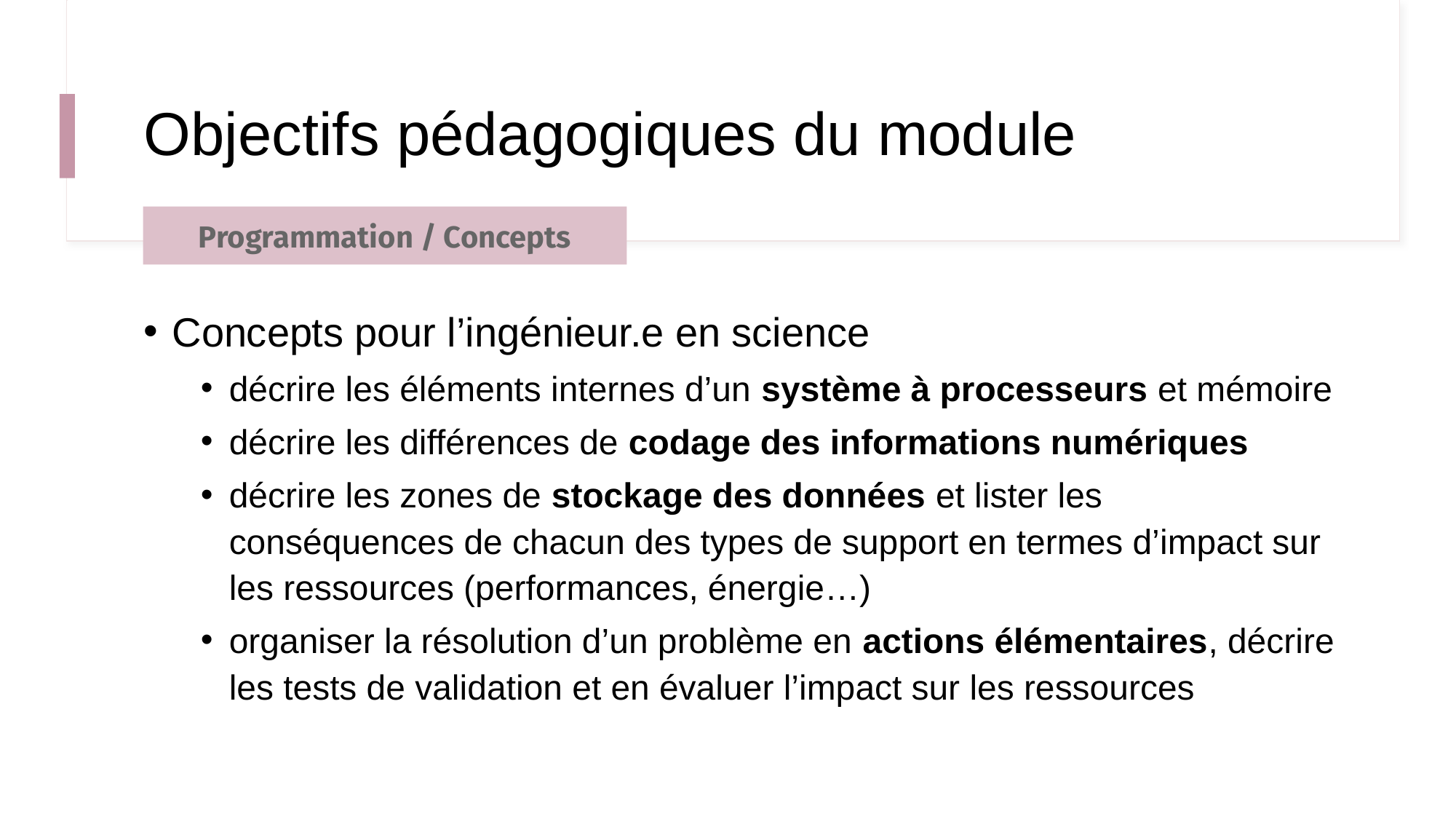

# Objectifs pédagogiques du module
Programmation / Concepts
Concepts pour l’ingénieur.e en science
décrire les éléments internes d’un système à processeurs et mémoire
décrire les différences de codage des informations numériques
décrire les zones de stockage des données et lister les conséquences de chacun des types de support en termes d’impact sur les ressources (performances, énergie…)
organiser la résolution d’un problème en actions élémentaires, décrire les tests de validation et en évaluer l’impact sur les ressources